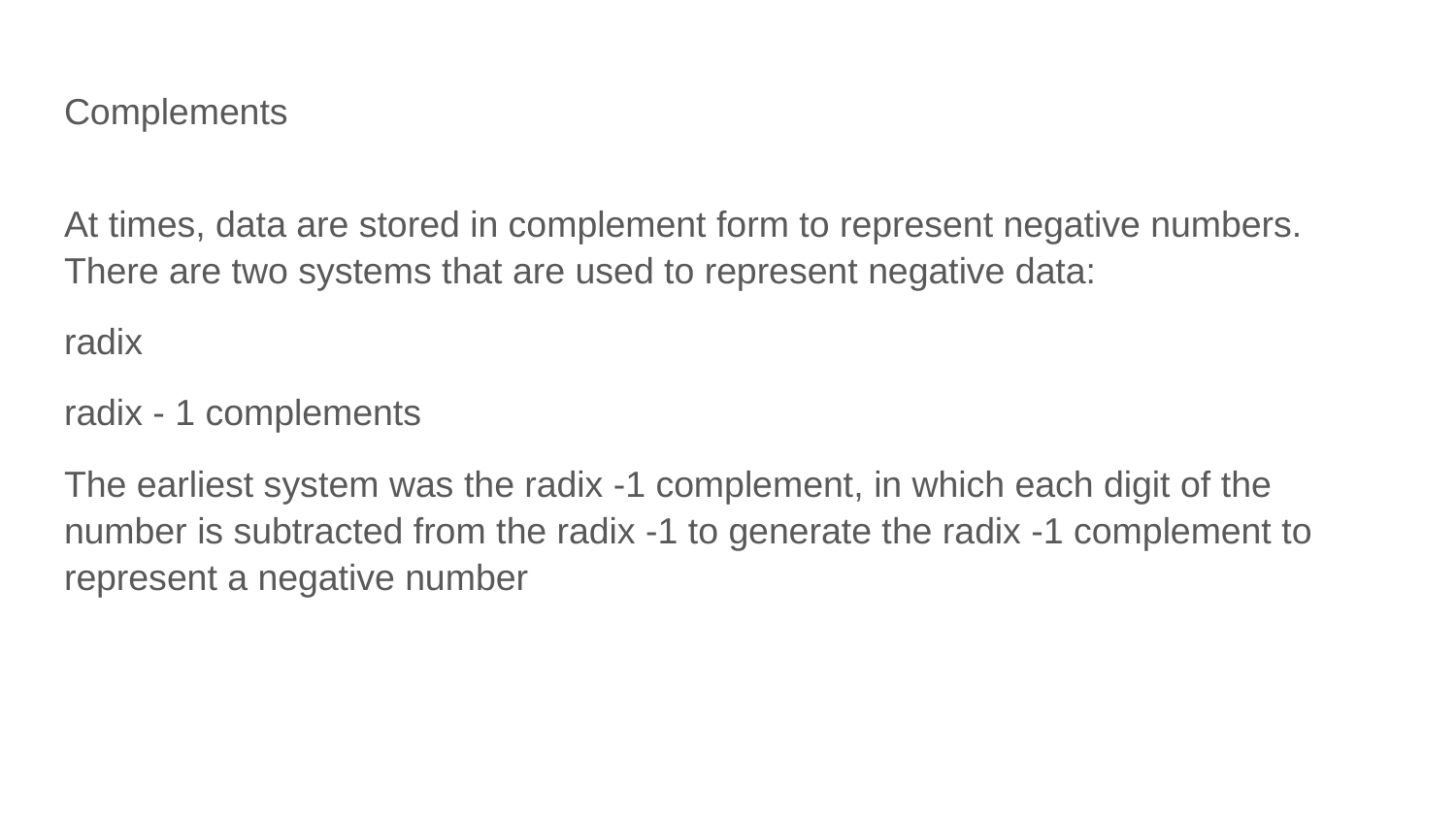

# Complements
At times, data are stored in complement form to represent negative numbers. There are two systems that are used to represent negative data:
radix
radix - 1 complements
The earliest system was the radix -1 complement, in which each digit of the number is subtracted from the radix -1 to generate the radix -1 complement to represent a negative number